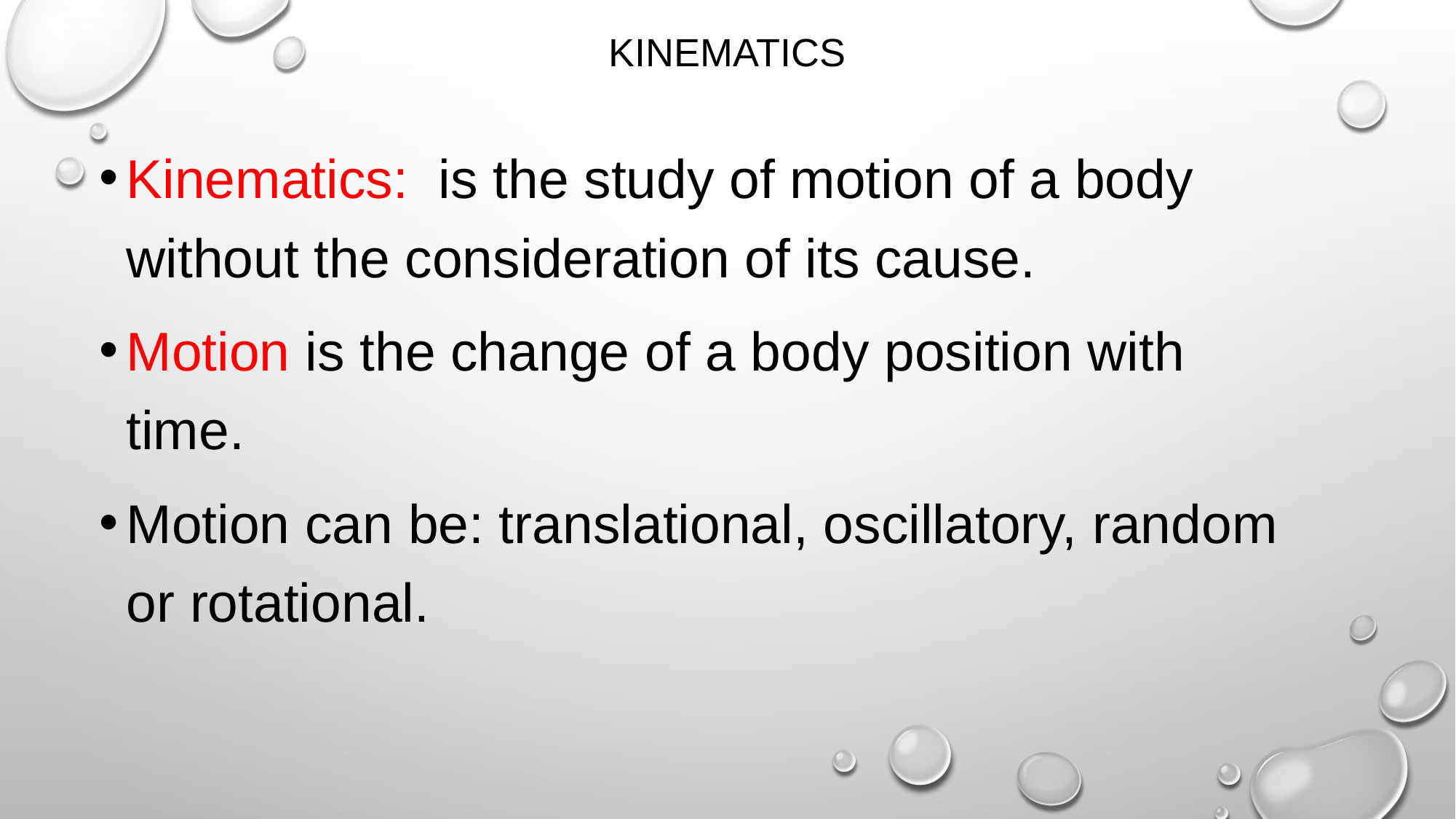

# kinematics
Kinematics:  is the study of motion of a body without the consideration of its cause.
Motion is the change of a body position with time.
Motion can be: translational, oscillatory, random or rotational.